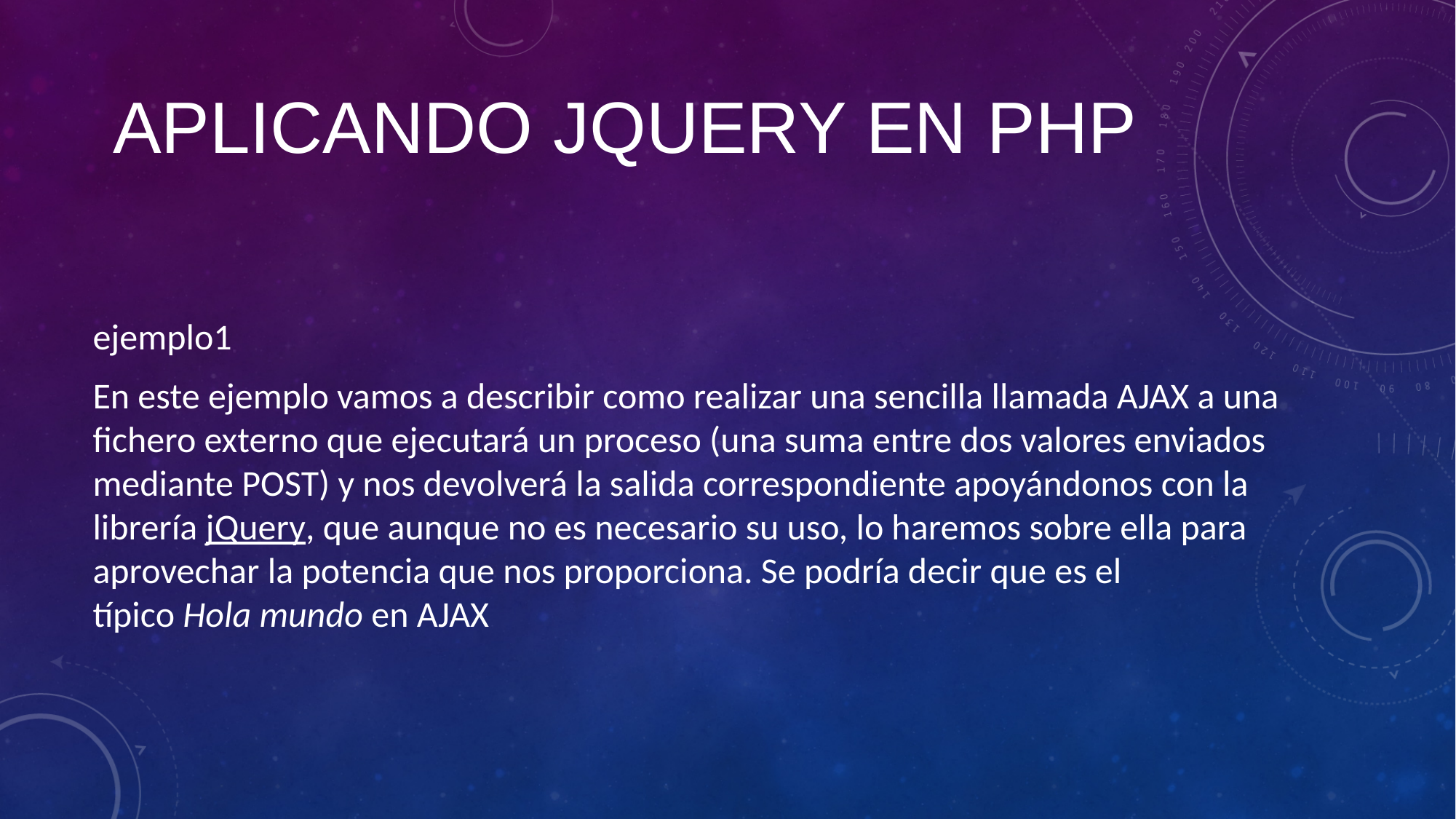

# aplicando JQUERY en php
ejemplo1
En este ejemplo vamos a describir como realizar una sencilla llamada AJAX a una fichero externo que ejecutará un proceso (una suma entre dos valores enviados mediante POST) y nos devolverá la salida correspondiente apoyándonos con la librería jQuery, que aunque no es necesario su uso, lo haremos sobre ella para aprovechar la potencia que nos proporciona. Se podría decir que es el típico Hola mundo en AJAX